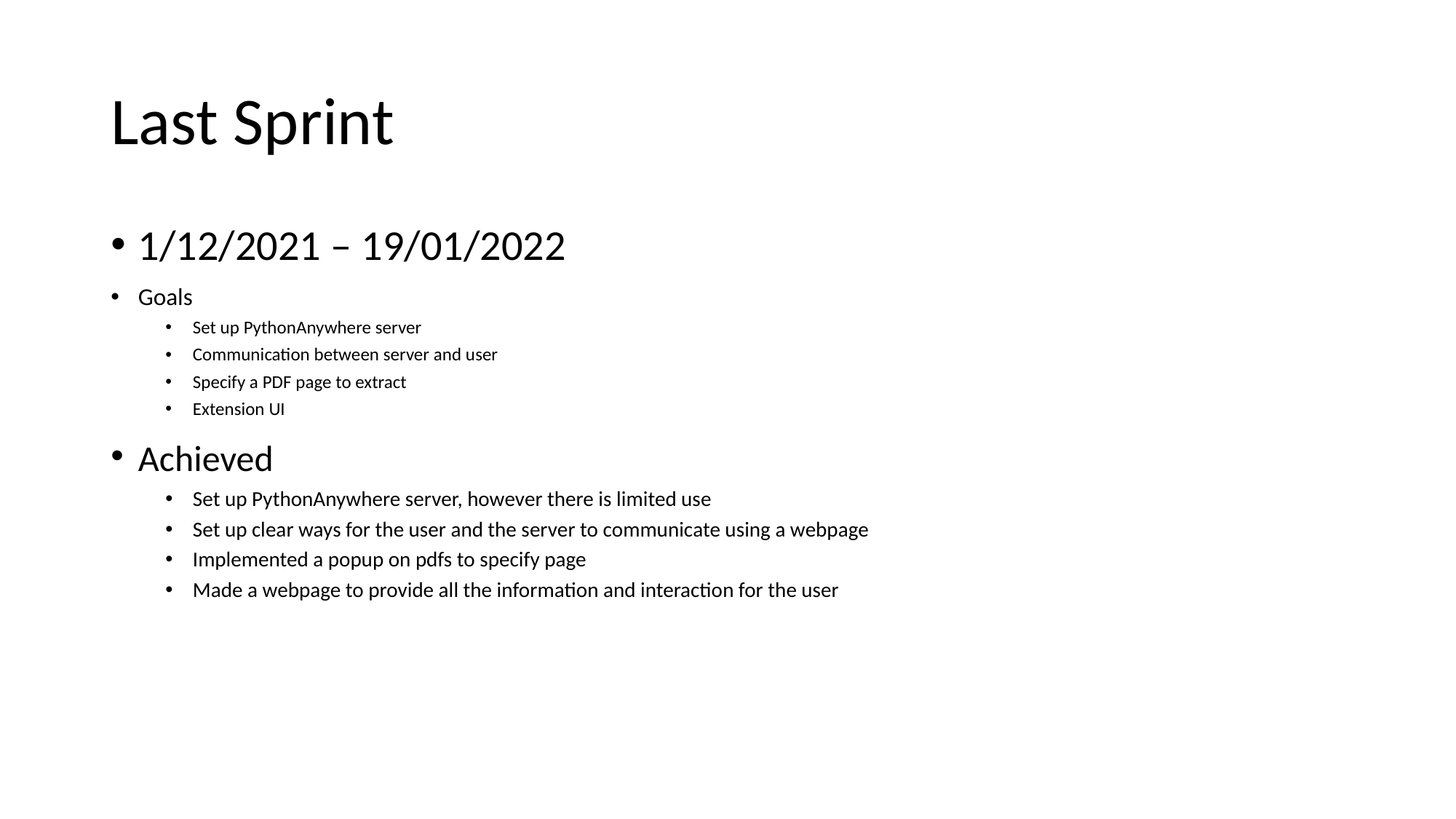

# Last Sprint
1/12/2021 – 19/01/2022
Goals
Set up PythonAnywhere server
Communication between server and user
Specify a PDF page to extract
Extension UI
Achieved
Set up PythonAnywhere server, however there is limited use
Set up clear ways for the user and the server to communicate using a webpage
Implemented a popup on pdfs to specify page
Made a webpage to provide all the information and interaction for the user